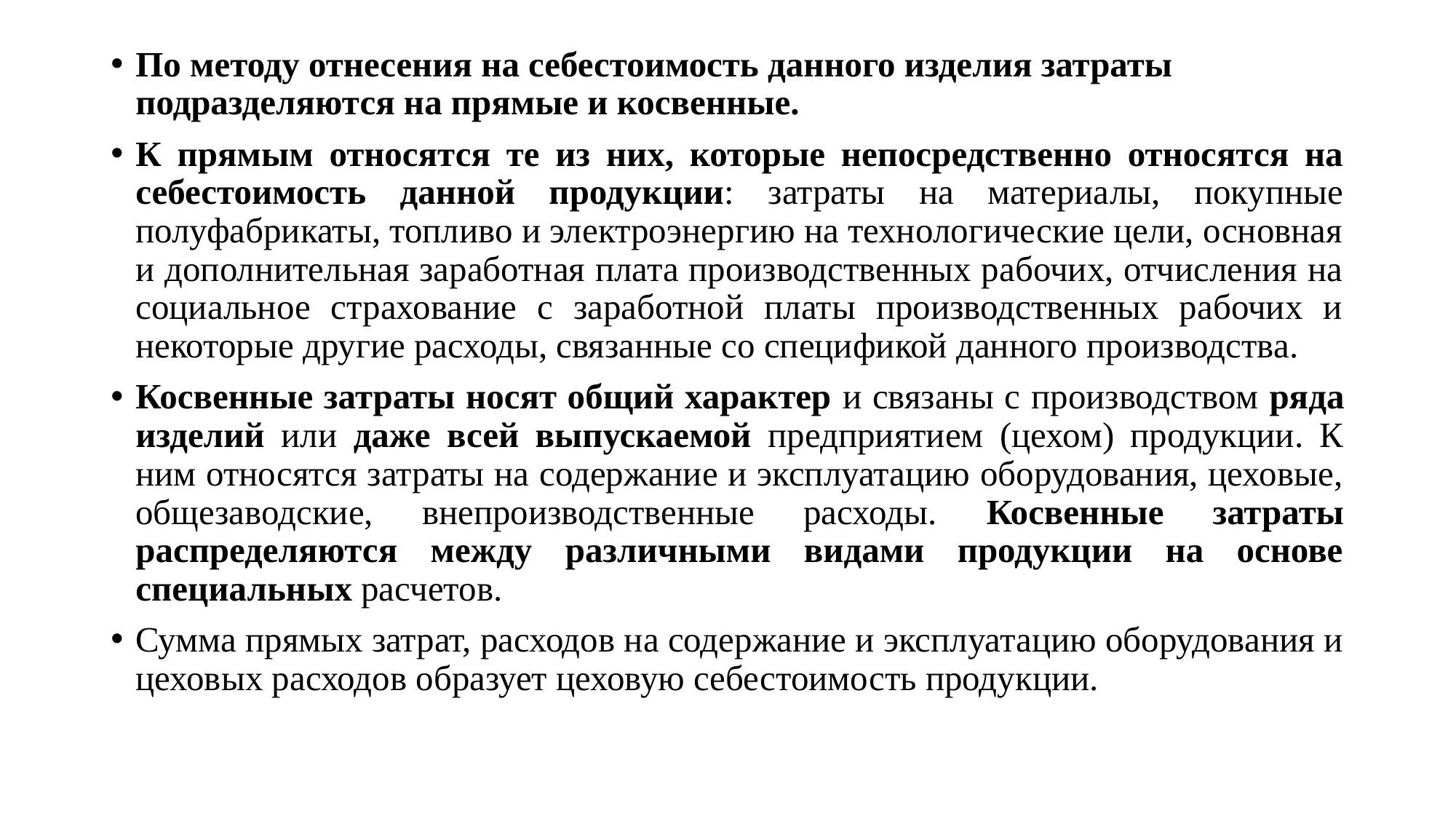

По методу отнесения на себестоимость данного изделия затраты подразделяются на прямые и косвенные.
К прямым относятся те из них, которые непосредственно относятся на себестоимость данной продукции: затраты на материалы, покупные полуфабрикаты, топливо и электроэнергию на технологические цели, основная и дополнительная заработная плата производственных рабочих, отчисления на социальное страхование с заработной платы производственных рабочих и некоторые другие расходы, связанные со спецификой данного производства.
Косвенные затраты носят общий характер и связаны с производством ряда изделий или даже всей выпускаемой предприятием (цехом) продукции. К ним относятся затраты на содержание и эксплуатацию оборудования, цеховые, общезаводские, внепроизводственные расходы. Косвенные затраты распределяются между различными видами продукции на основе специальных расчетов.
Сумма прямых затрат, расходов на содержание и эксплуатацию оборудования и цеховых расходов образует цеховую себестоимость продукции.